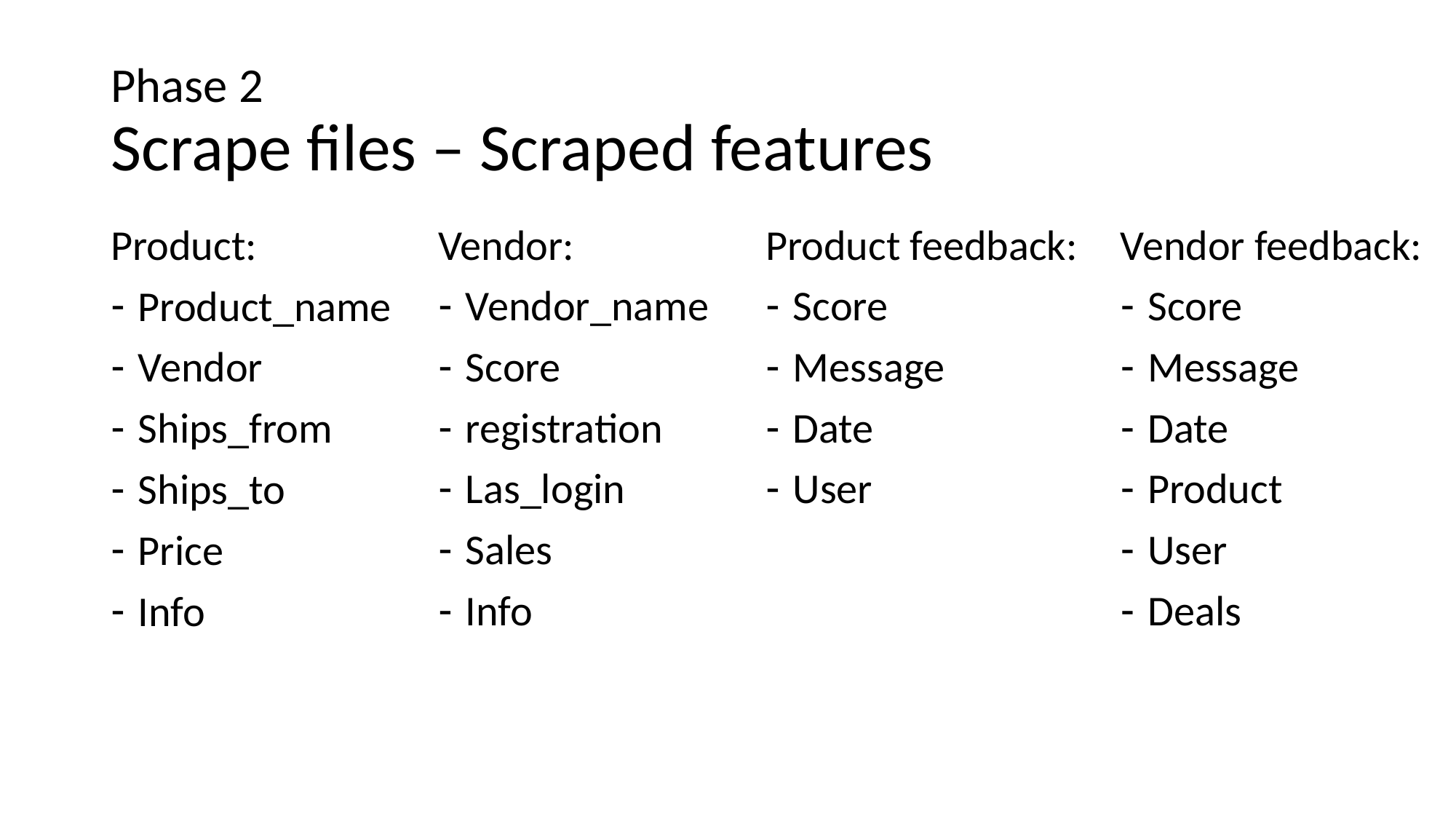

# Phase 2 Scrape files – Scraped features
Product:
Product_name
Vendor
Ships_from
Ships_to
Price
Info

Vendor:
Vendor_name
Score
registration
Las_login
Sales
Info

Product feedback:
Score
Message
Date
User

Vendor feedback:
Score
Message
Date
Product
User
Deals